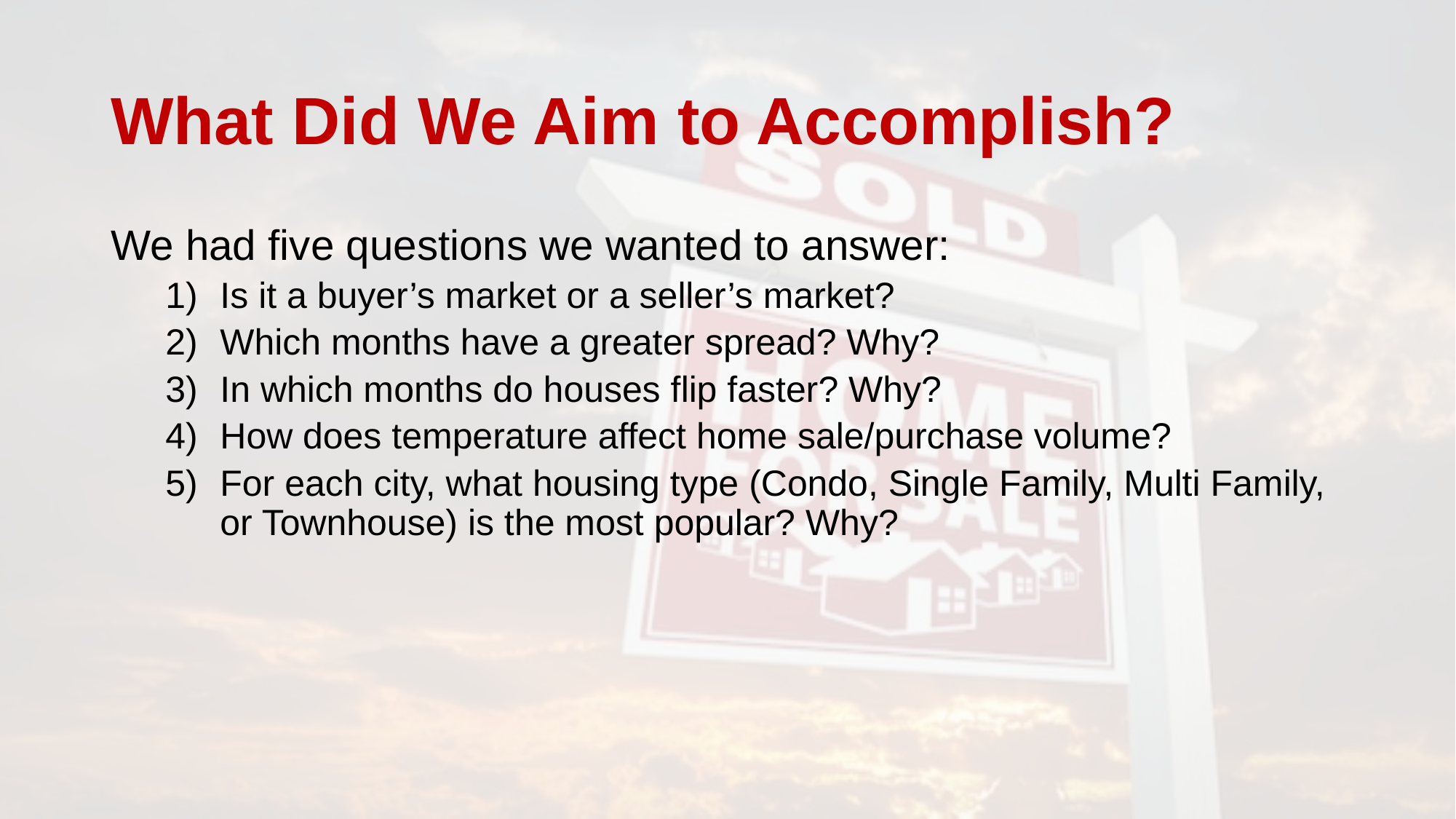

# What Did We Aim to Accomplish?
We had five questions we wanted to answer:
Is it a buyer’s market or a seller’s market?
Which months have a greater spread? Why?
In which months do houses flip faster? Why?
How does temperature affect home sale/purchase volume?
For each city, what housing type (Condo, Single Family, Multi Family, or Townhouse) is the most popular? Why?